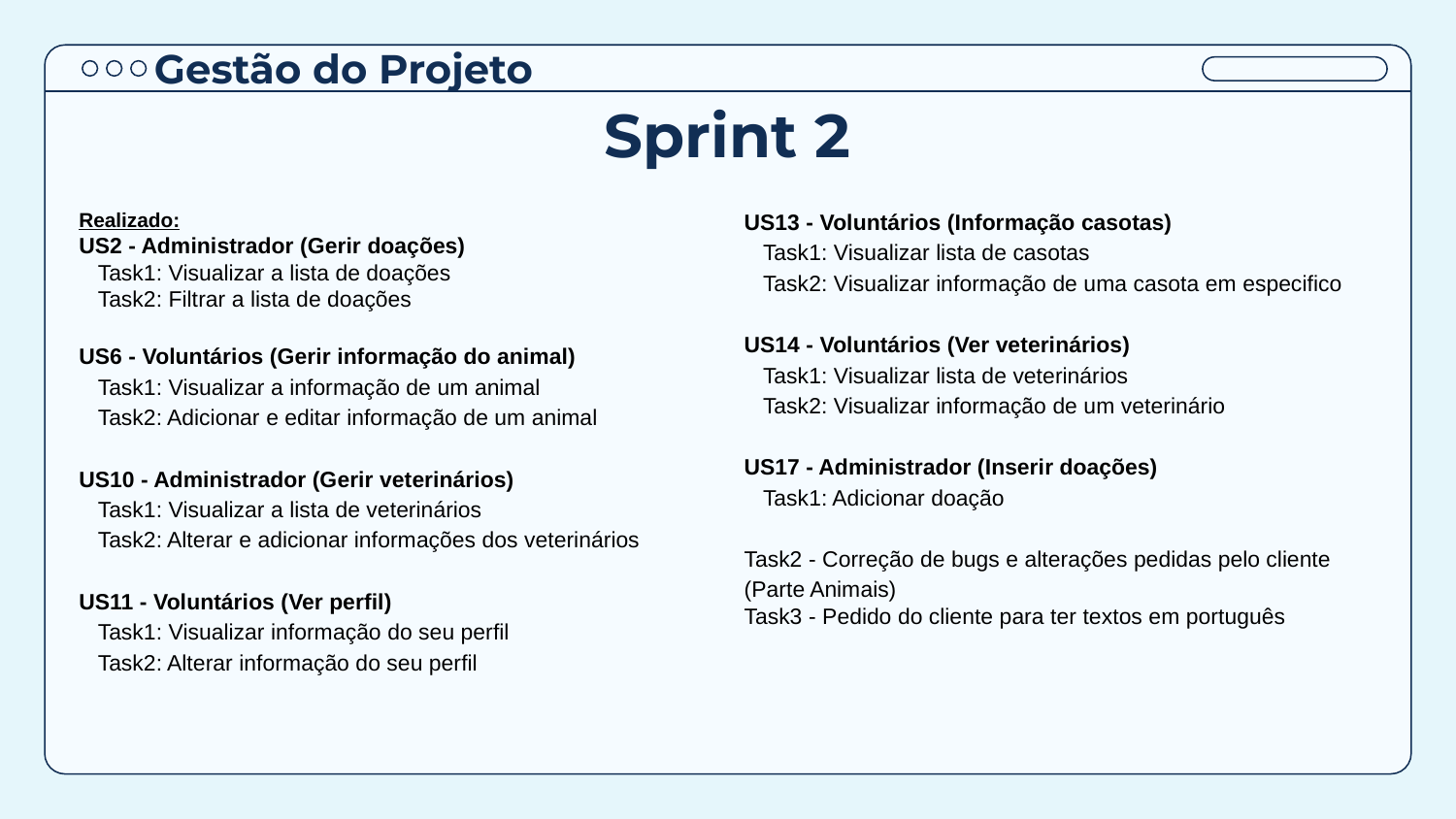

Gestão do Projeto
# Sprint 2
Realizado:
US2 - Administrador (Gerir doações)
   Task1: Visualizar a lista de doações
   Task2: Filtrar a lista de doações

US6 - Voluntários (Gerir informação do animal)
   Task1: Visualizar a informação de um animal
   Task2: Adicionar e editar informação de um animal

US10 - Administrador (Gerir veterinários)
   Task1: Visualizar a lista de veterinários
   Task2: Alterar e adicionar informações dos veterinários

US11 - Voluntários (Ver perfil)
   Task1: Visualizar informação do seu perfil
   Task2: Alterar informação do seu perfil

US13 - Voluntários (Informação casotas)
   Task1: Visualizar lista de casotas
   Task2: Visualizar informação de uma casota em especifico

US14 - Voluntários (Ver veterinários)
   Task1: Visualizar lista de veterinários
   Task2: Visualizar informação de um veterinário

US17 - Administrador (Inserir doações)
   Task1: Adicionar doação

Task2 - Correção de bugs e alterações pedidas pelo cliente (Parte Animais)
Task3 - Pedido do cliente para ter textos em português